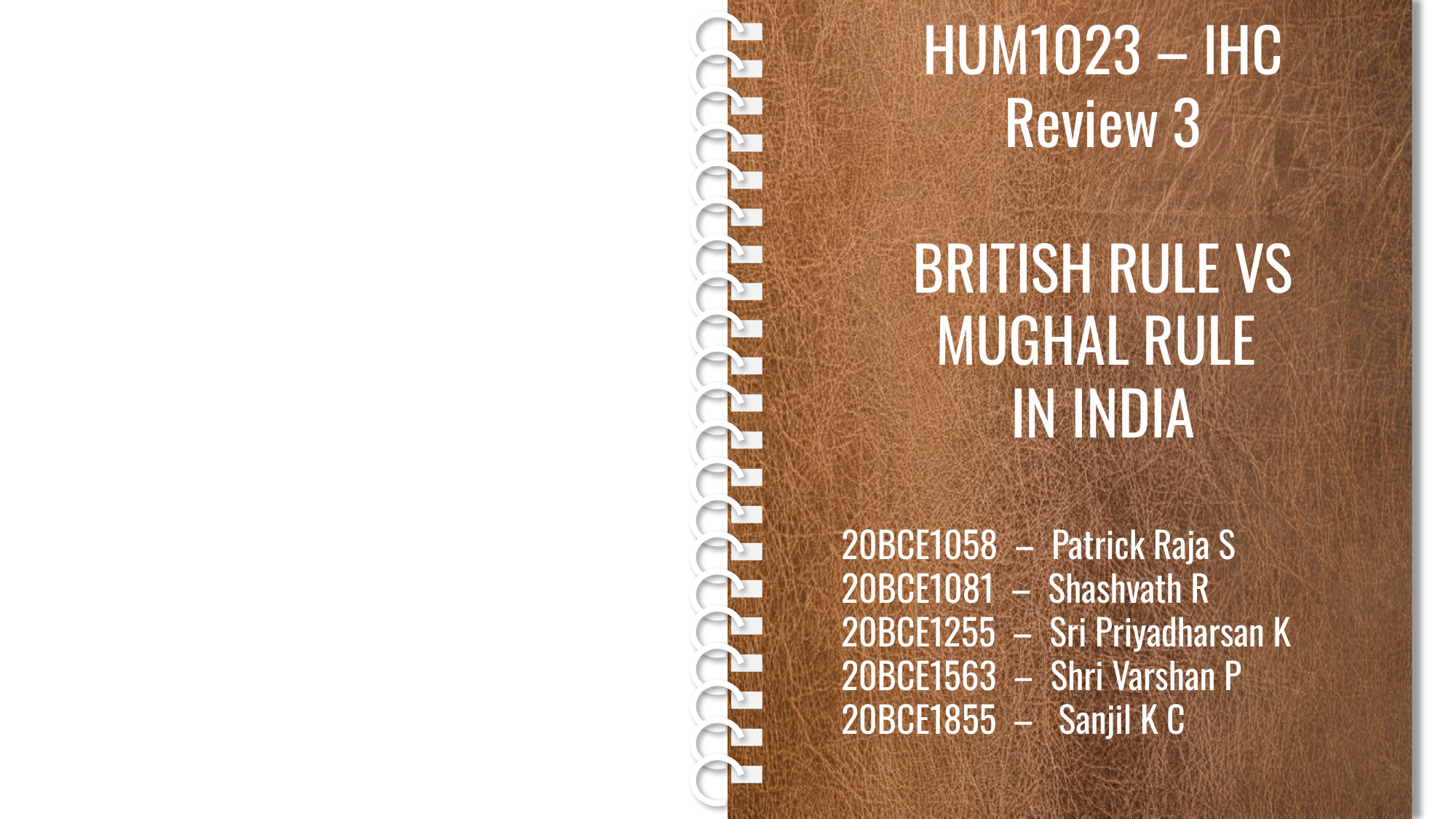

HUM1023 – IHC
Review 3

BRITISH RULE VS MUGHAL RULE
IN INDIA

20BCE1058  –  Patrick Raja S 20BCE1081  –  Shashvath R
20BCE1255  –  Sri Priyadharsan K
20BCE1563  –  Shri Varshan P
20BCE1855  –   Sanjil K C